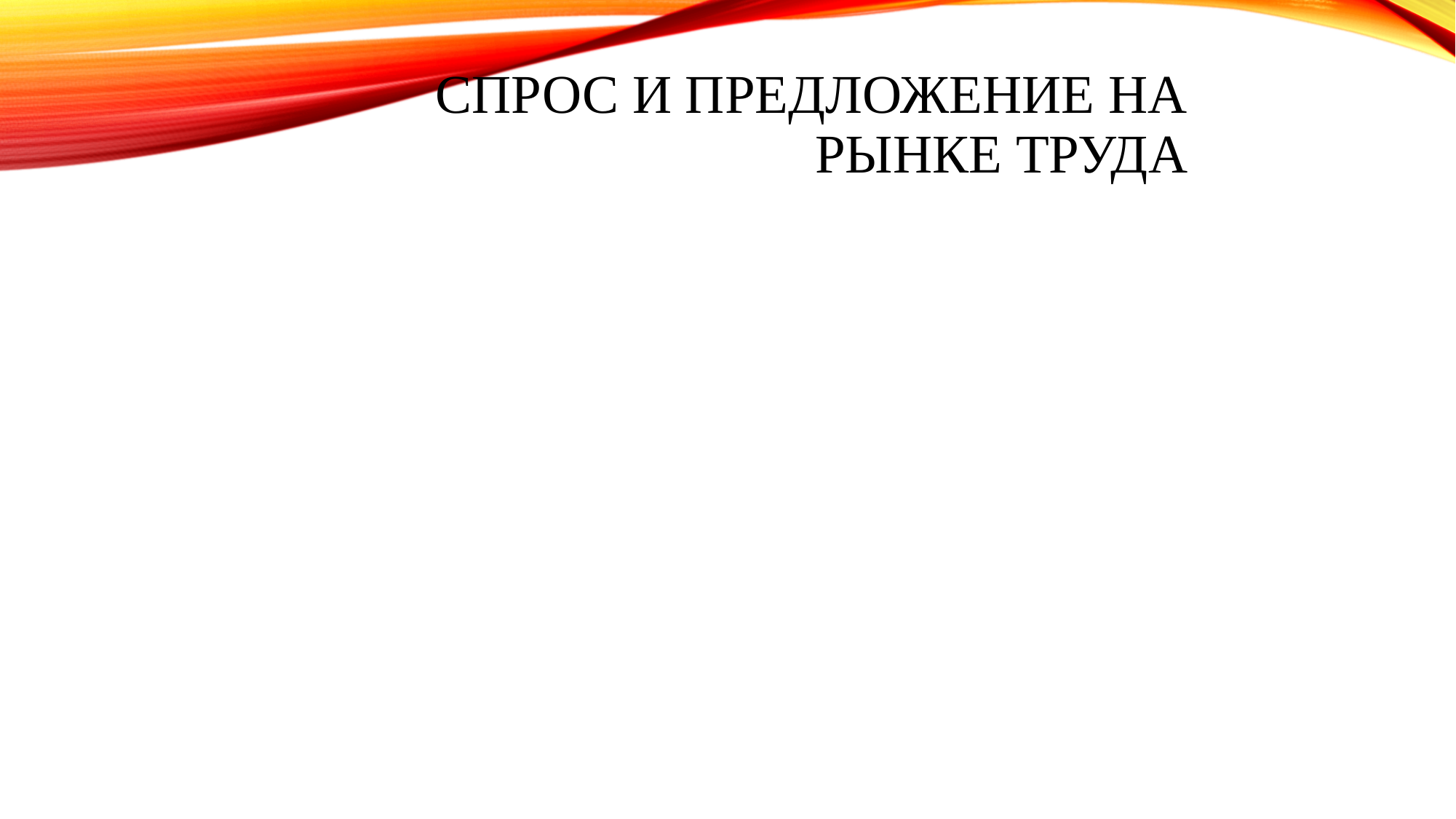

# Спрос и предложение на рынке труда